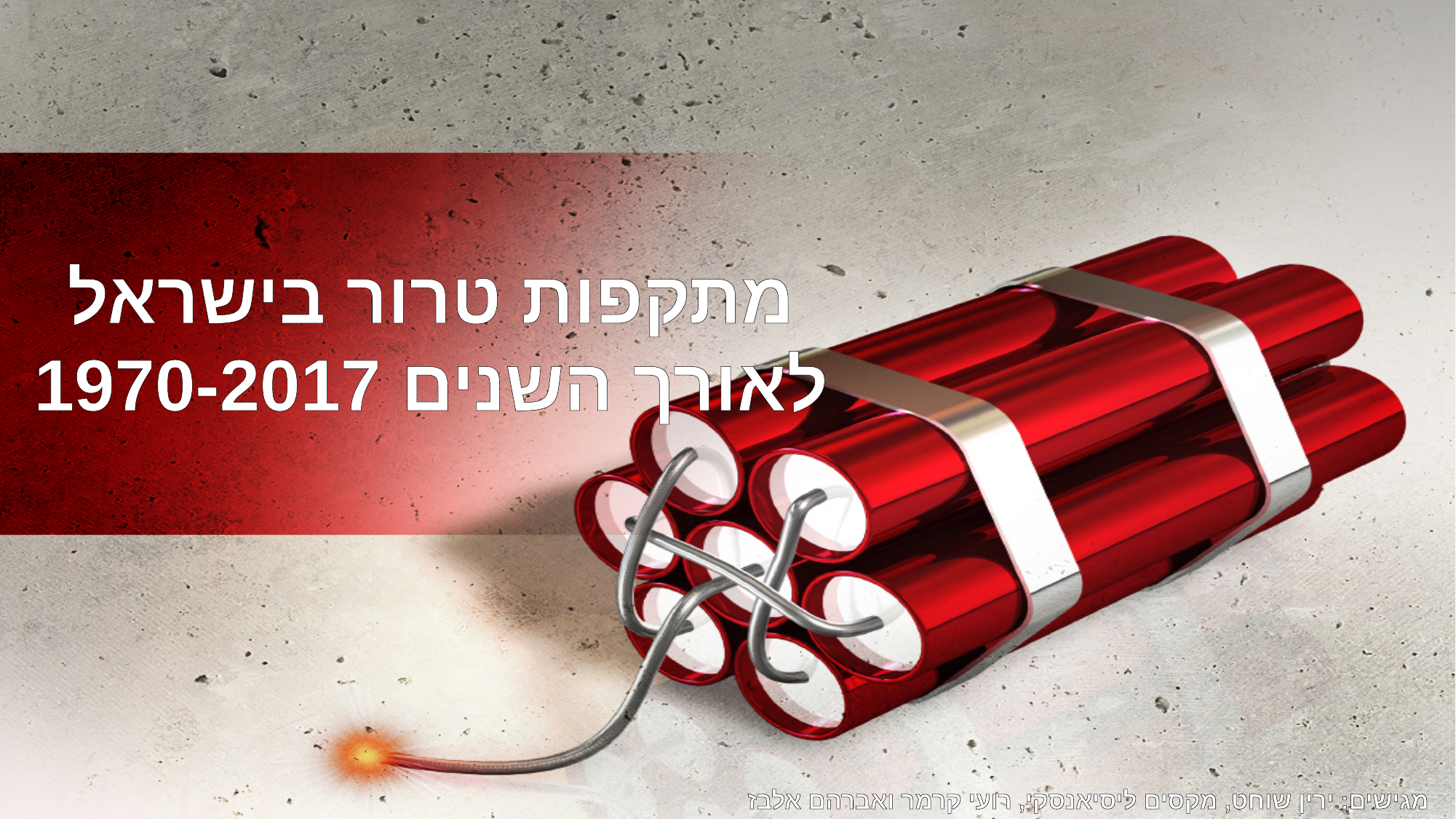

מתקפות טרור בישראל לאורך השנים 1970-2017
מגישים: ירין שוחט, מקסים ליסיאנסקי, רועי קרמר ואברהם אלבז